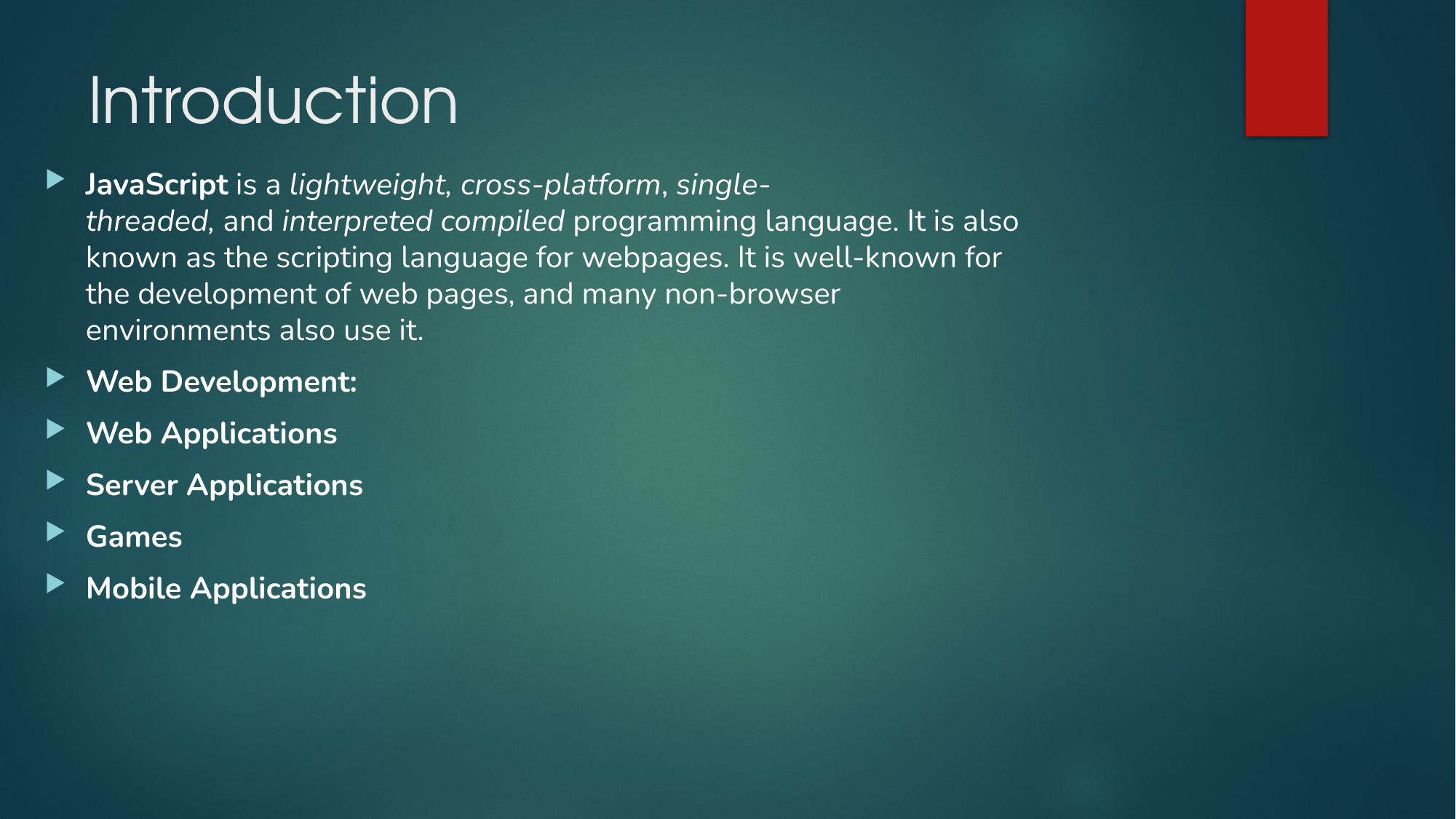

# Introduction
JavaScript is a lightweight, cross-platform, single-threaded, and interpreted compiled programming language. It is also known as the scripting language for webpages. It is well-known for the development of web pages, and many non-browser environments also use it.
Web Development:
Web Applications
Server Applications
Games
Mobile Applications